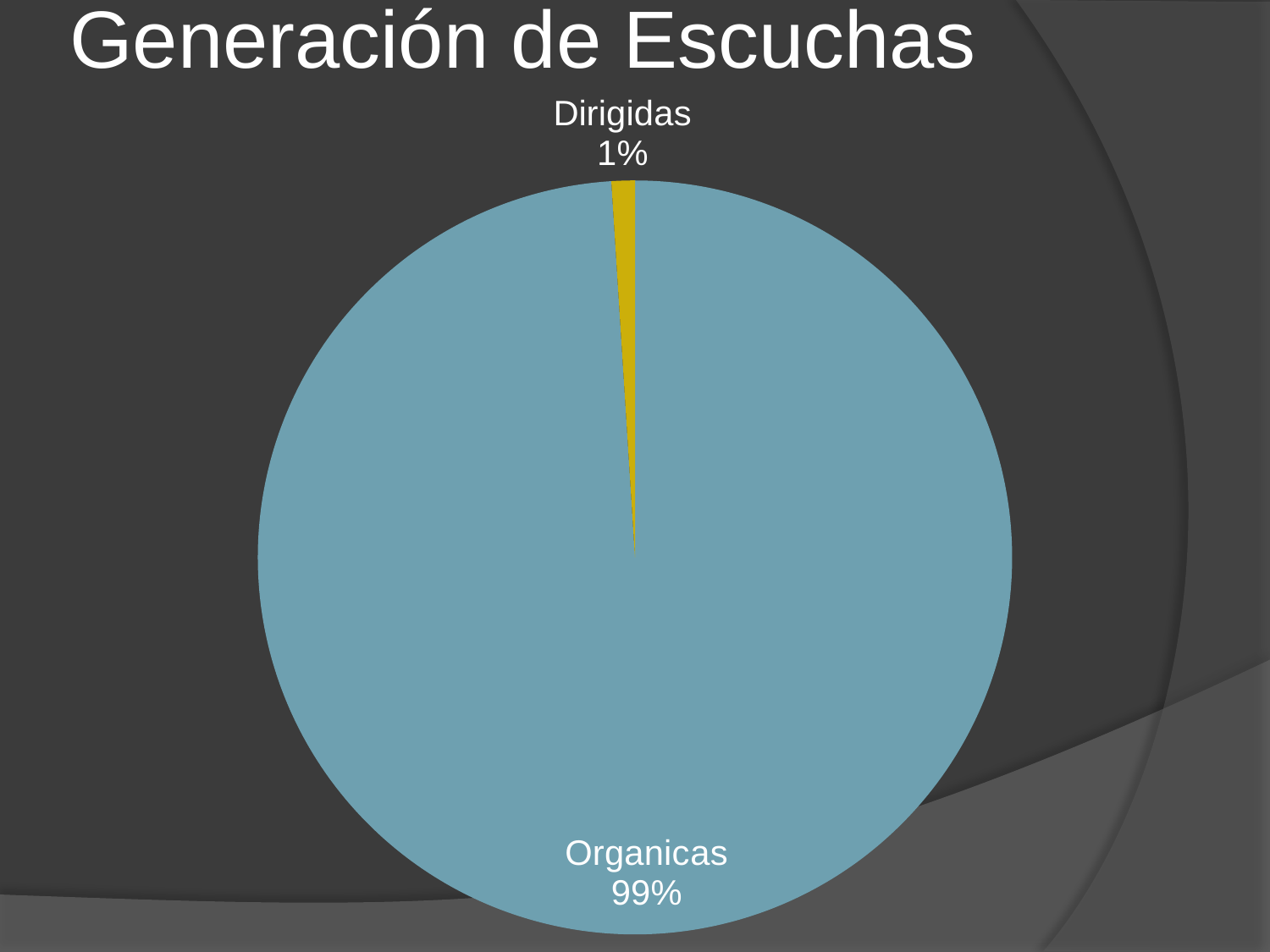

# Generación de Escuchas

### Chart

| Category | % |
|---|---|
| Organicas | 99.0 |
| Dirigidas | 1.0 |